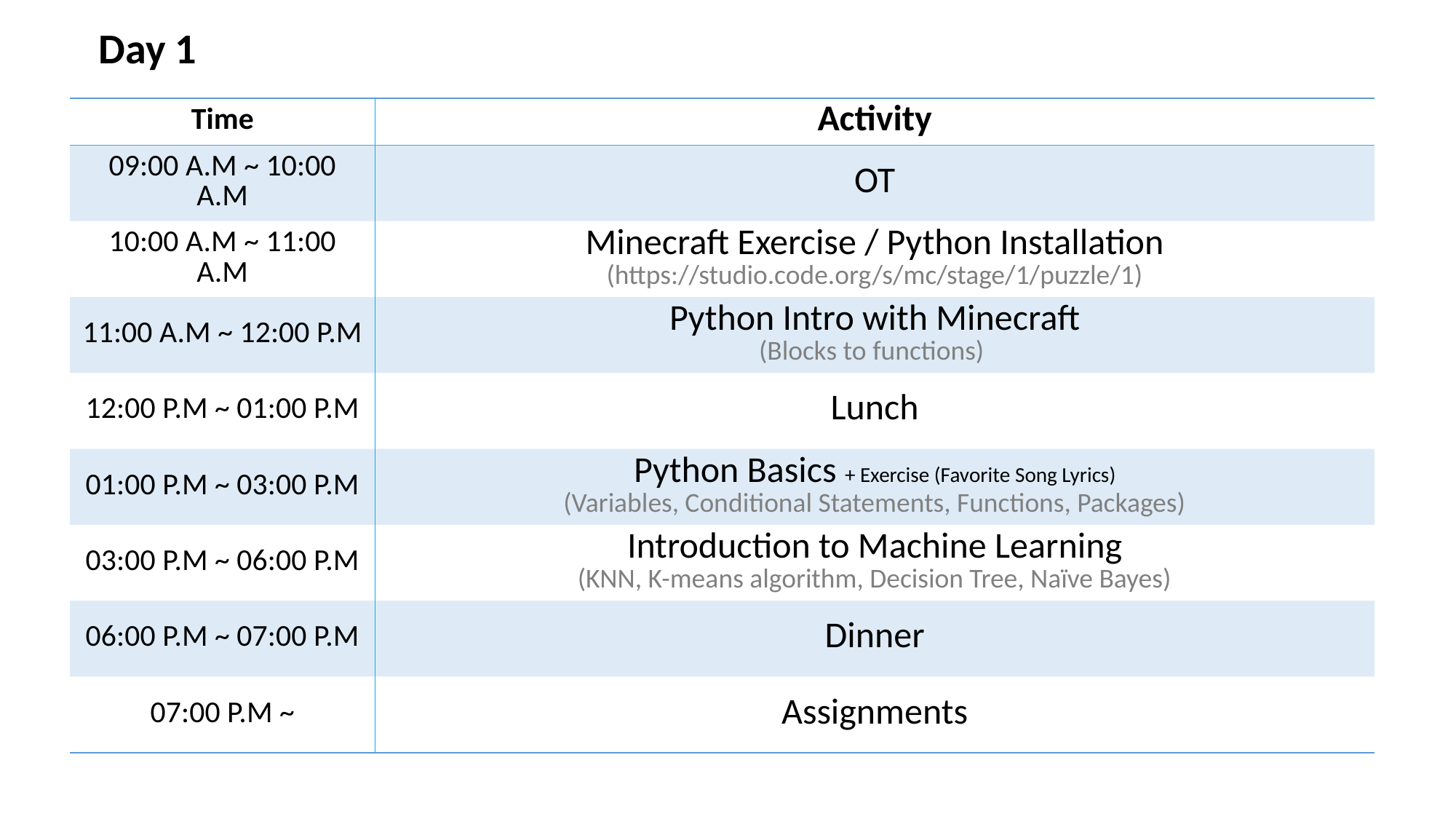

Day 1
| Time | Activity |
| --- | --- |
| 09:00 A.M ~ 10:00 A.M | OT |
| 10:00 A.M ~ 11:00 A.M | Minecraft Exercise / Python Installation (https://studio.code.org/s/mc/stage/1/puzzle/1) |
| 11:00 A.M ~ 12:00 P.M | Python Intro with Minecraft (Blocks to functions) |
| 12:00 P.M ~ 01:00 P.M | Lunch |
| 01:00 P.M ~ 03:00 P.M | Python Basics + Exercise (Favorite Song Lyrics) (Variables, Conditional Statements, Functions, Packages) |
| 03:00 P.M ~ 06:00 P.M | Introduction to Machine Learning (KNN, K-means algorithm, Decision Tree, Naïve Bayes) |
| 06:00 P.M ~ 07:00 P.M | Dinner |
| 07:00 P.M ~ | Assignments |